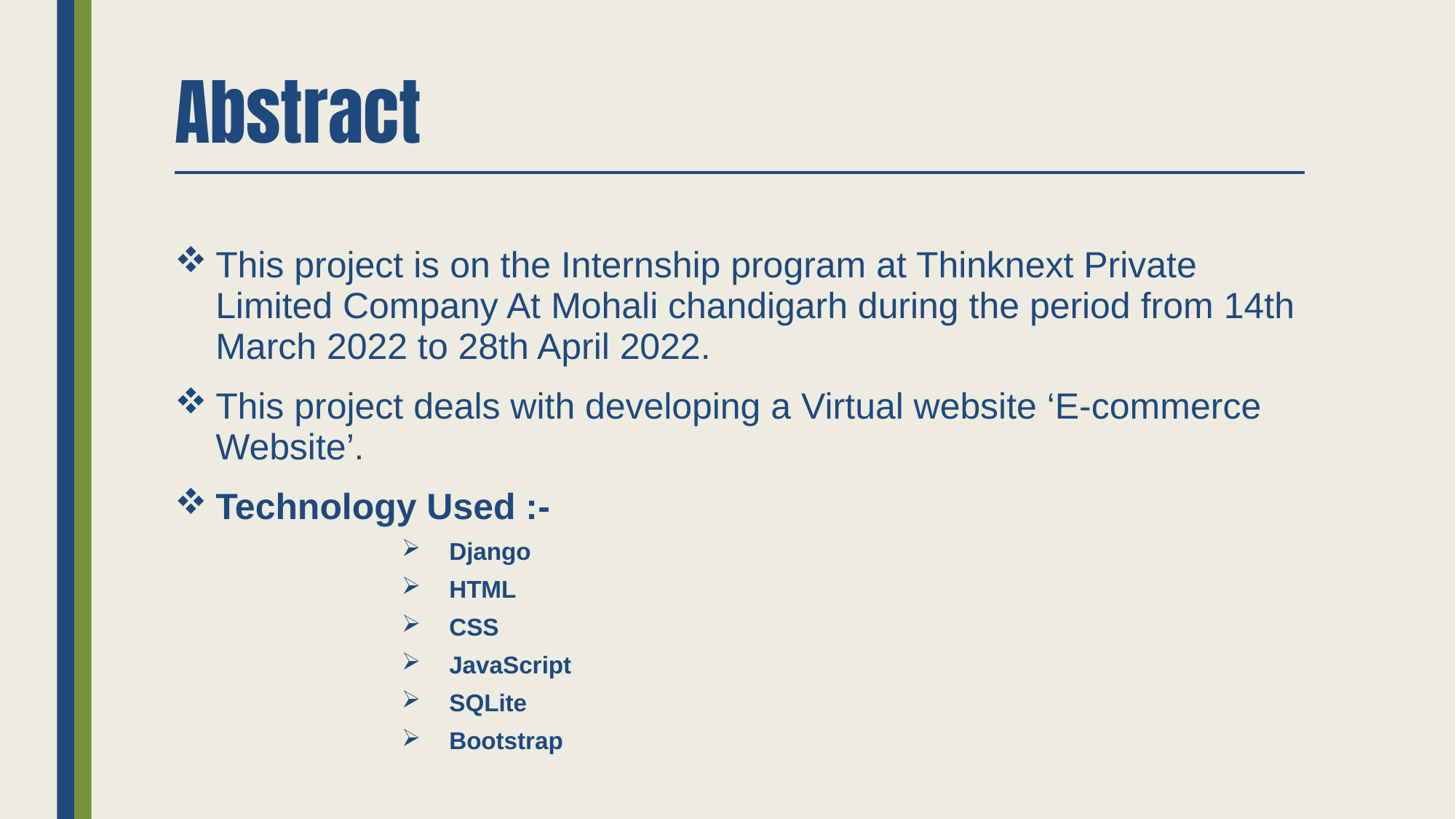

# Abstract

This project is on the Internship program at Thinknext Private Limited Company At Mohali chandigarh during the period from 14th March 2022 to 28th April 2022.
This project deals with developing a Virtual website ‘E-commerce Website’.
Technology Used :-
  Django
  HTML
  CSS
  JavaScript
  SQLite
  Bootstrap